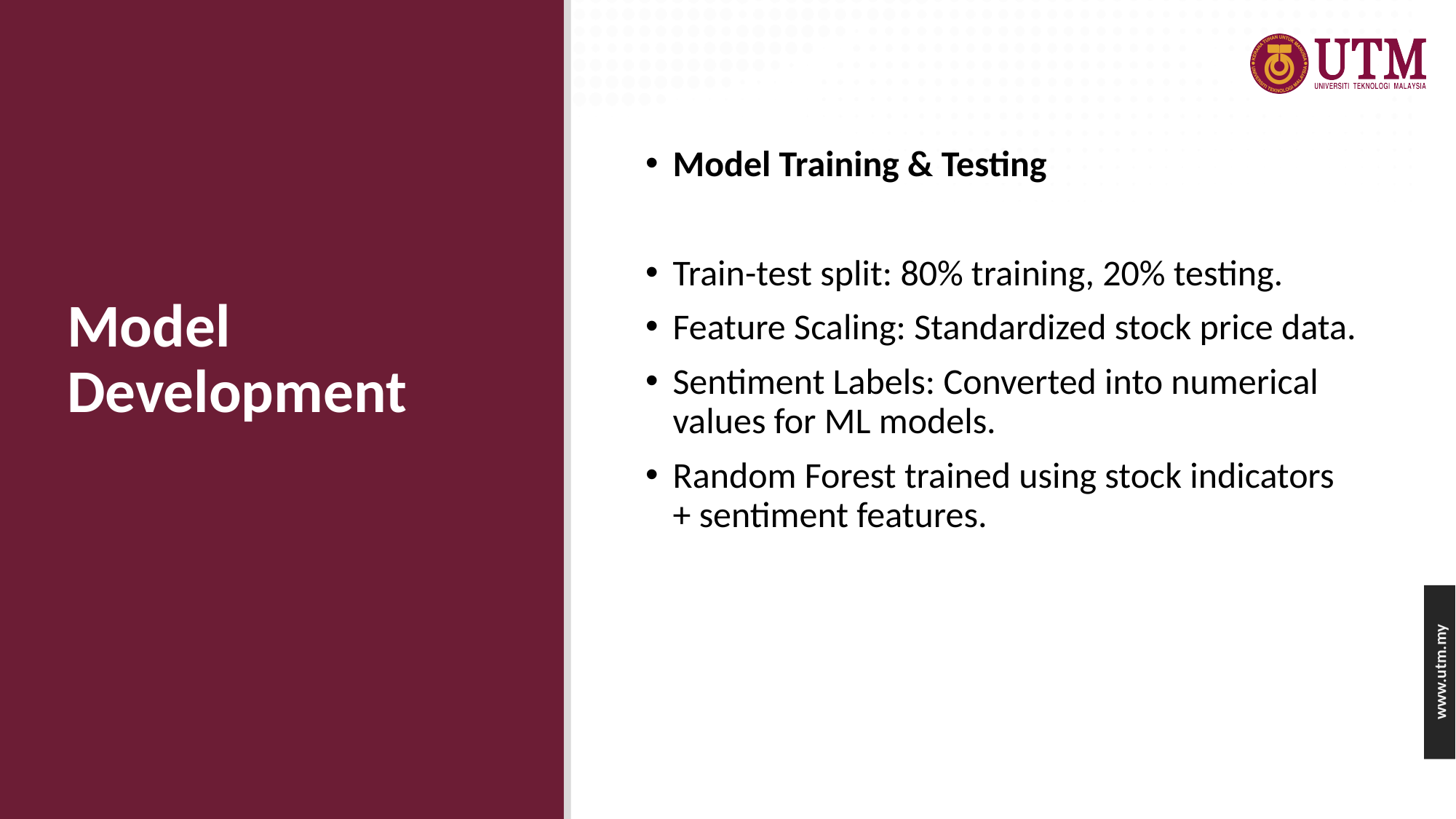

Model Training & Testing

Train-test split: 80% training, 20% testing.
Feature Scaling: Standardized stock price data.
Sentiment Labels: Converted into numerical values for ML models.
Random Forest trained using stock indicators + sentiment features.

# Model Development